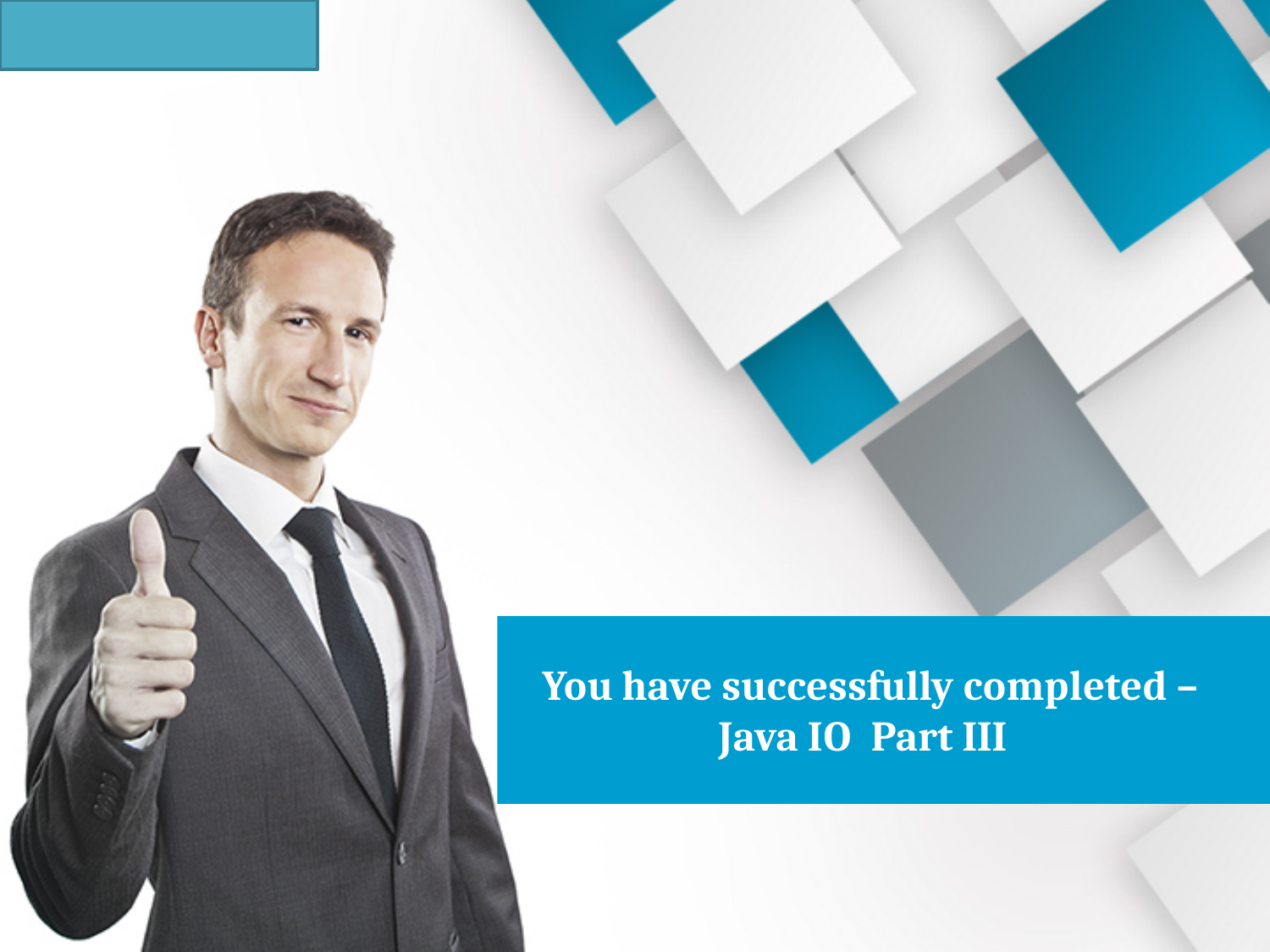

You have successfully completed –
                   Java IO  Part III